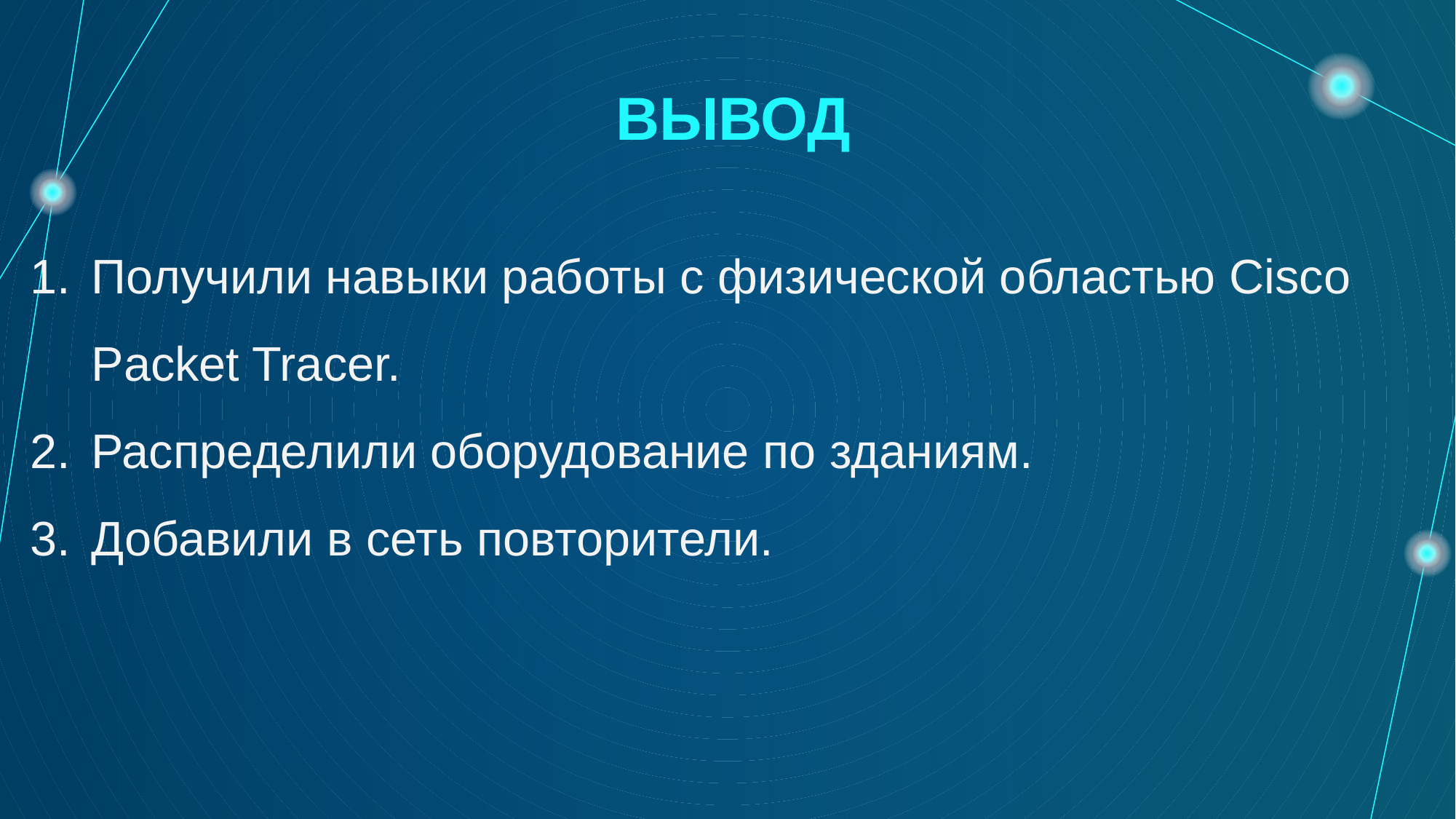

# ВЫВОД
Получили навыки работы с физической областью Cisco Packet Tracer.
Распределили оборудование по зданиям.
Добавили в сеть повторители.